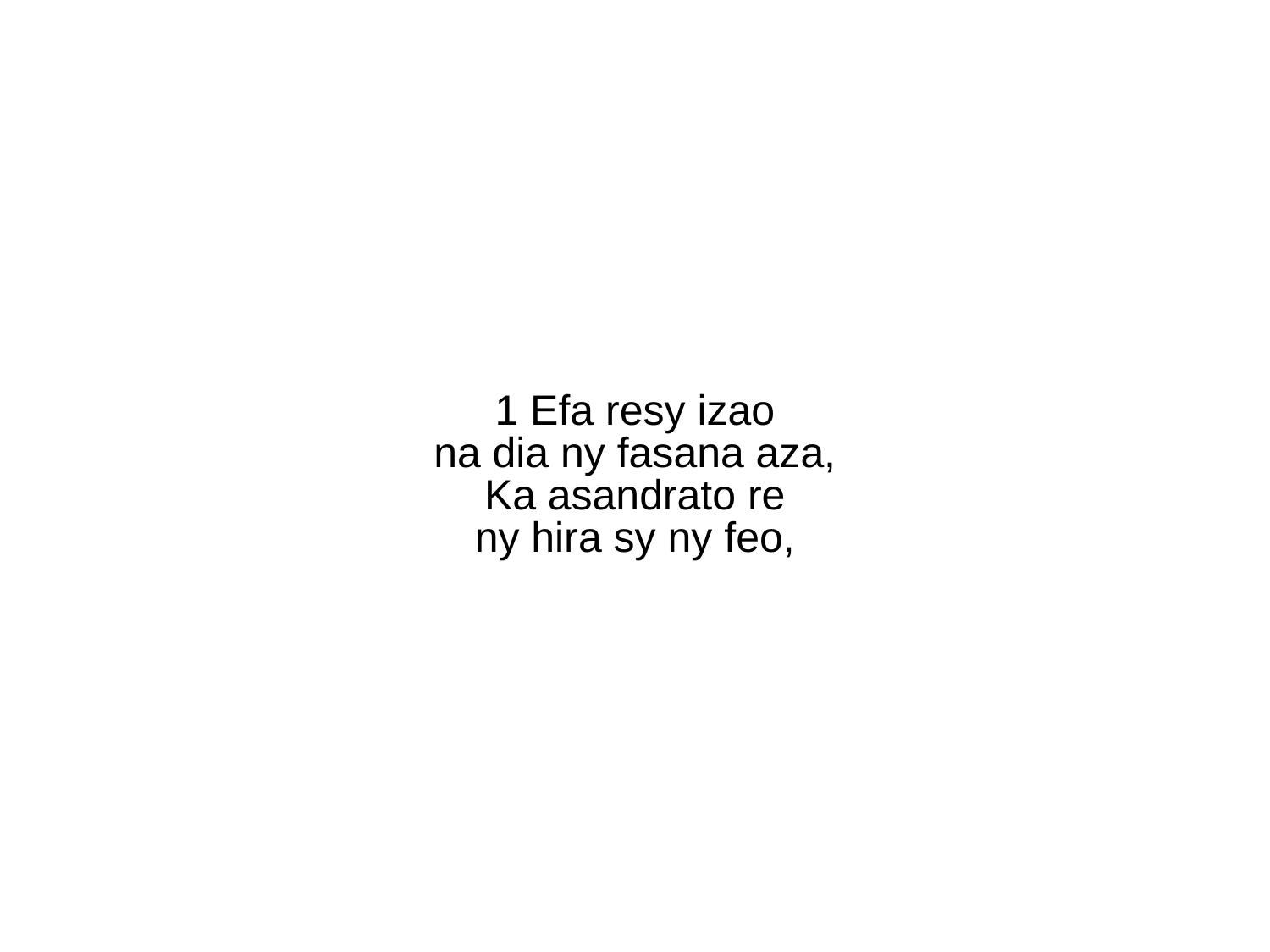

1 Efa resy izao
na dia ny fasana aza,
Ka asandrato re
ny hira sy ny feo,